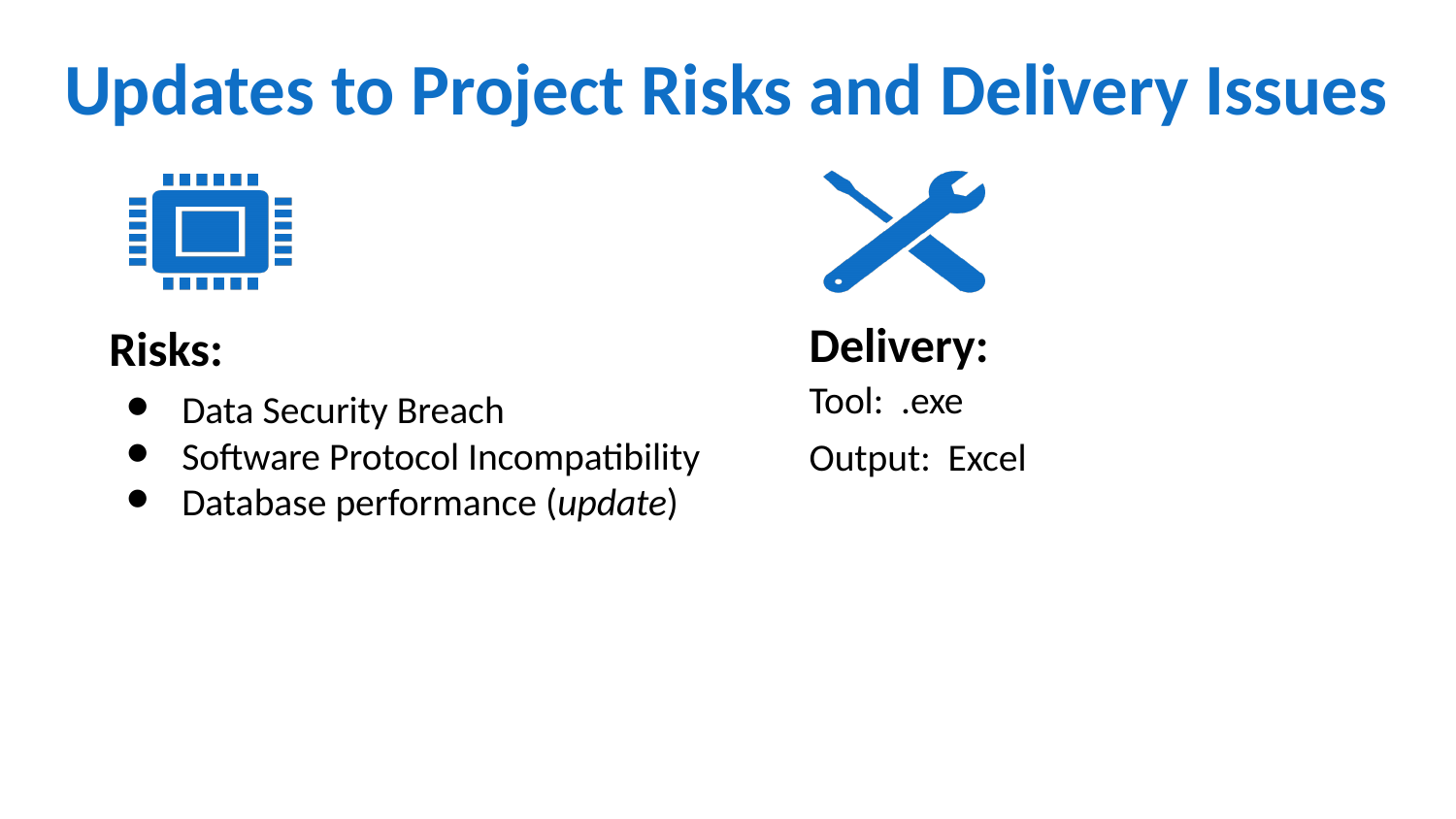

Updates to Project Risks and Delivery Issues

Delivery:
Risks:

Tool:  .exe
Output:  Excel

Data Security Breach
Software Protocol Incompatibility
Database performance (update)